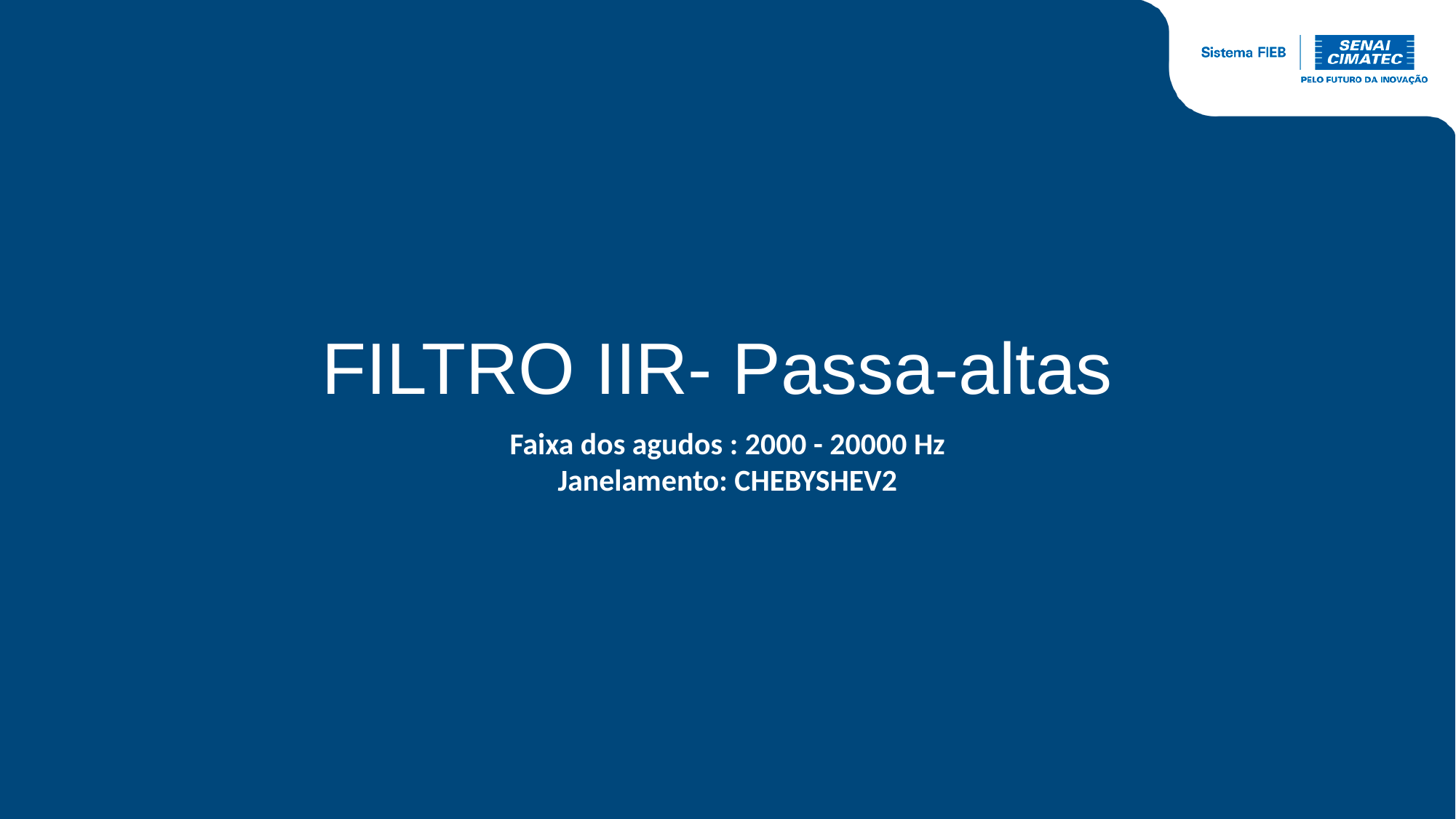

FILTRO IIR- Passa-altas

Faixa dos agudos : 2000 - 20000 Hz
Janelamento: CHEBYSHEV2